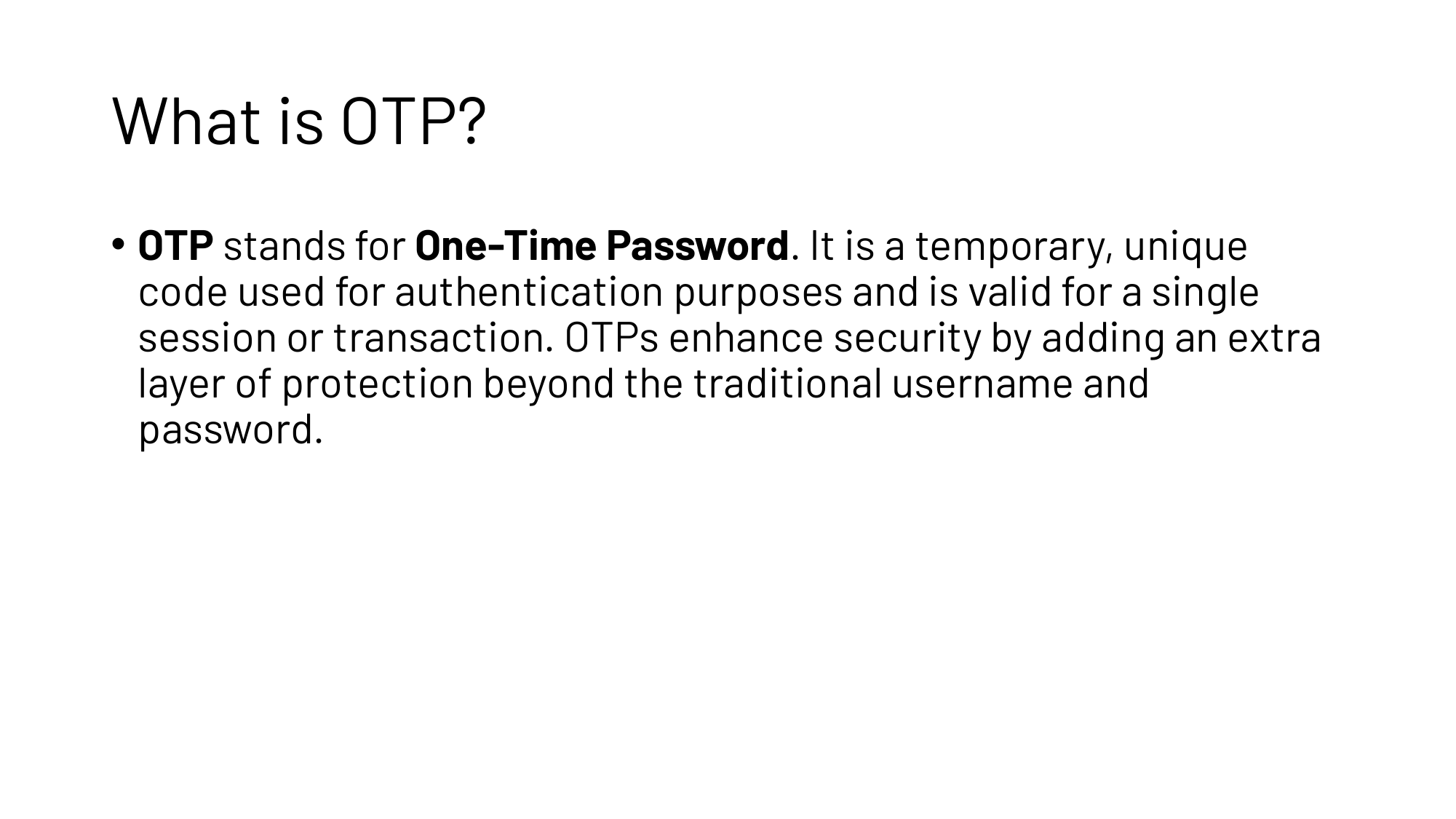

# What is OTP?
OTP stands for One-Time Password. It is a temporary, unique code used for authentication purposes and is valid for a single session or transaction. OTPs enhance security by adding an extra layer of protection beyond the traditional username and password.